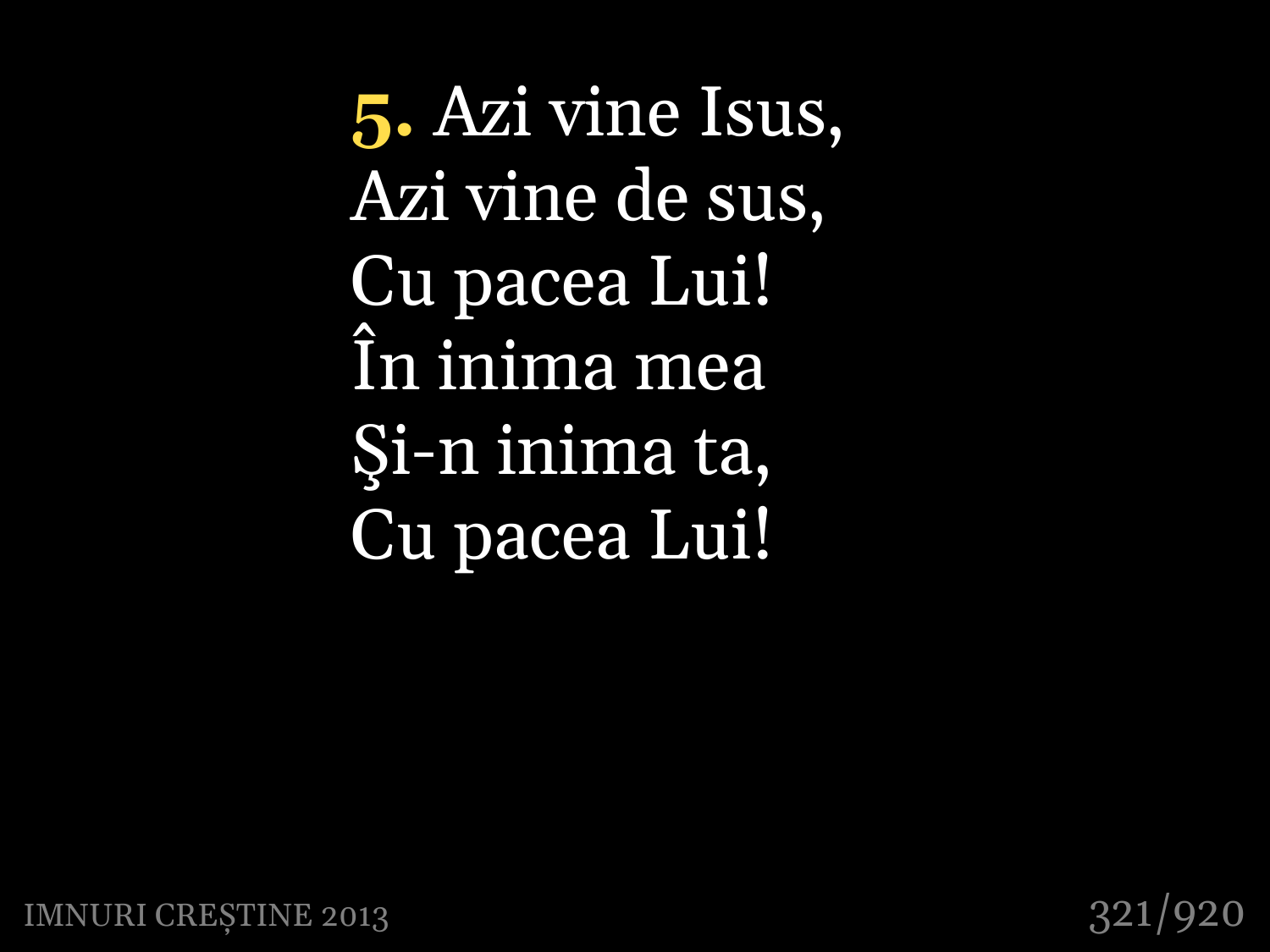

5. Azi vine Isus,
Azi vine de sus,
Cu pacea Lui!
În inima mea
Şi-n inima ta,
Cu pacea Lui!
321/920
IMNURI CREȘTINE 2013